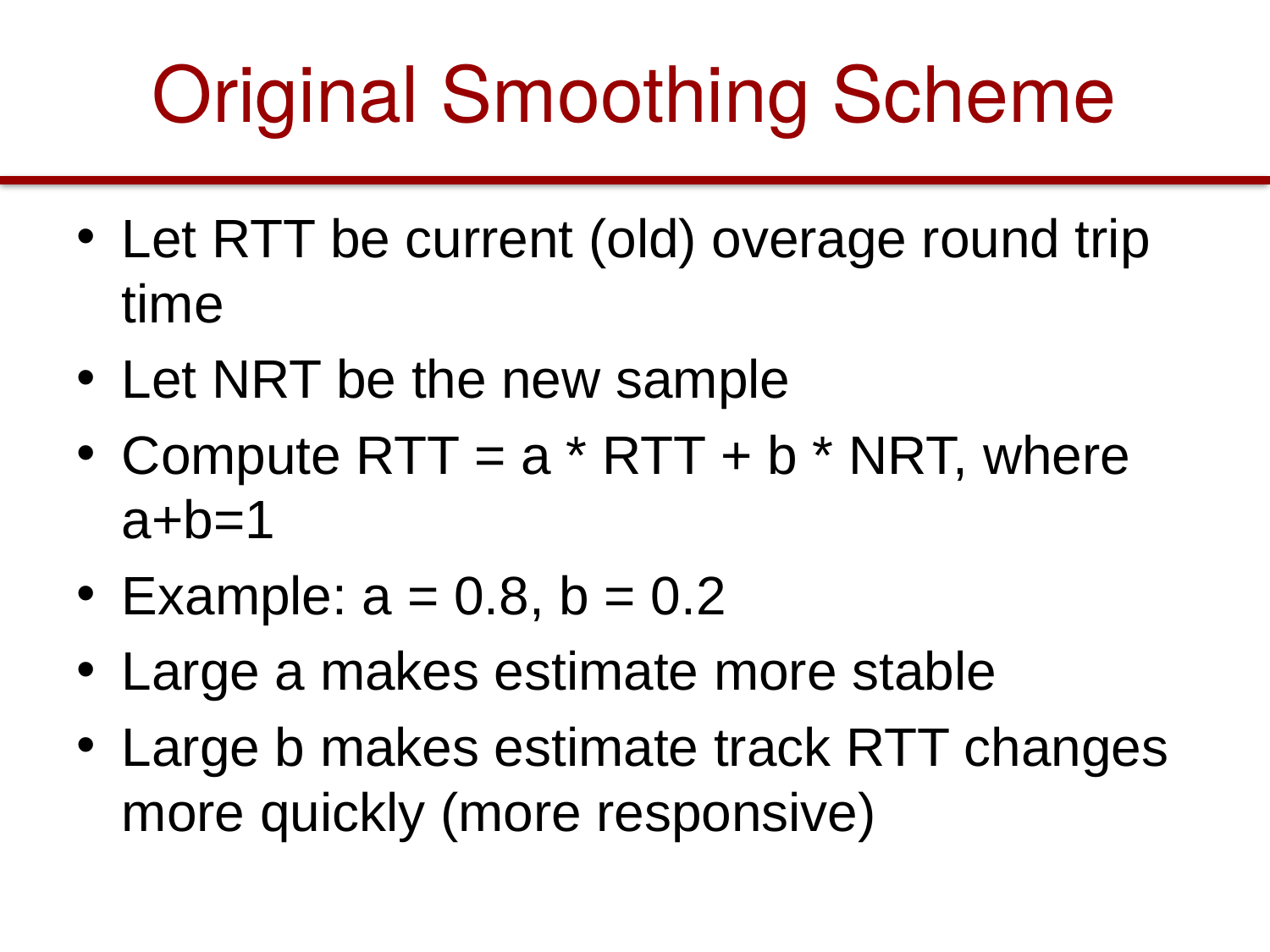

# Original Smoothing Scheme
Let RTT be current (old) overage round trip time
Let NRT be the new sample
Compute RTT = a * RTT + b * NRT, where a+b=1
Example: a = 0.8, b = 0.2
Large a makes estimate more stable
Large b makes estimate track RTT changes more quickly (more responsive)